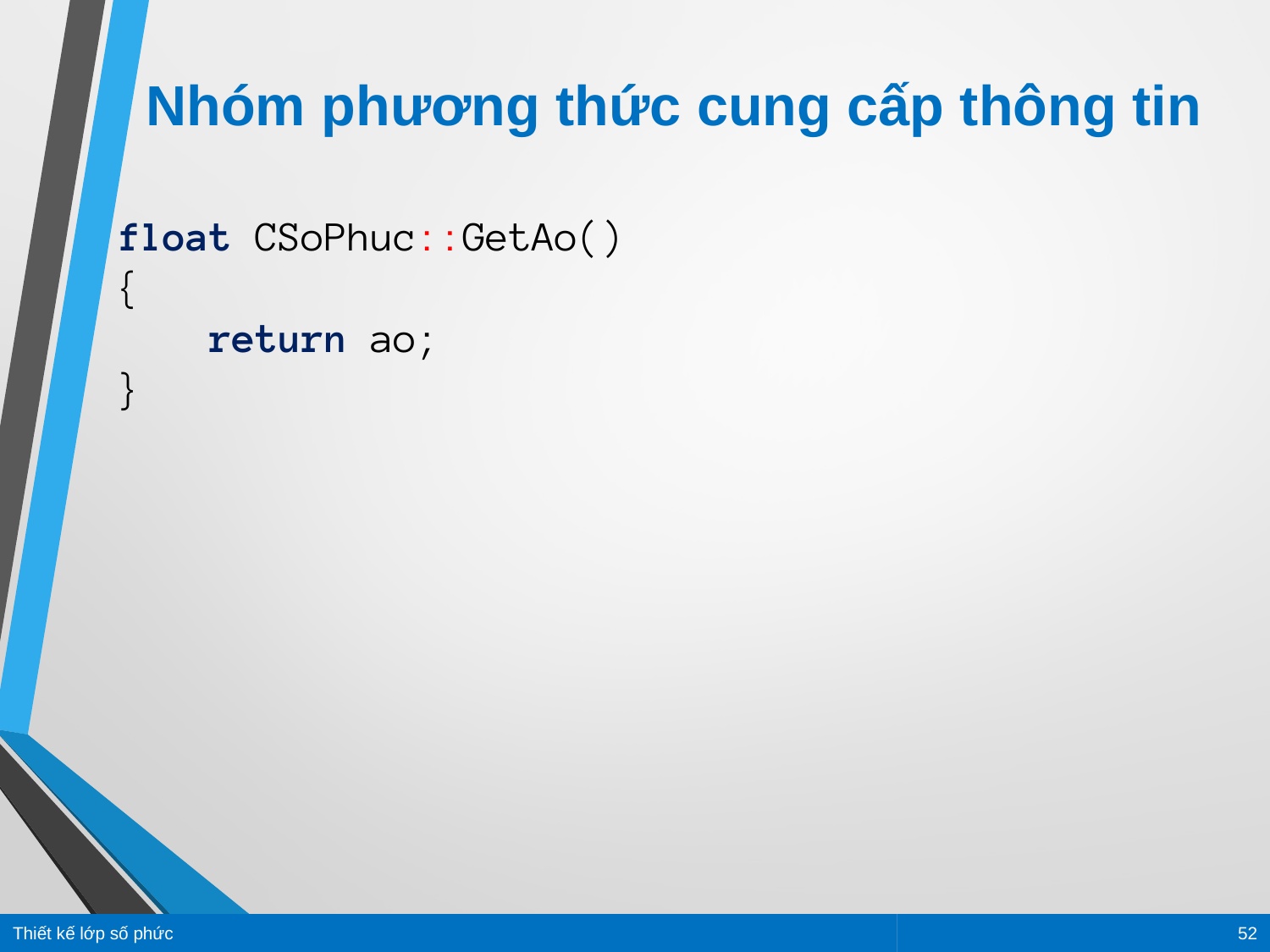

Nhóm phương thức cung cấp thông tin
float CSoPhuc::GetAo()
{
    return ao;
}
Thiết kế lớp số phức
52